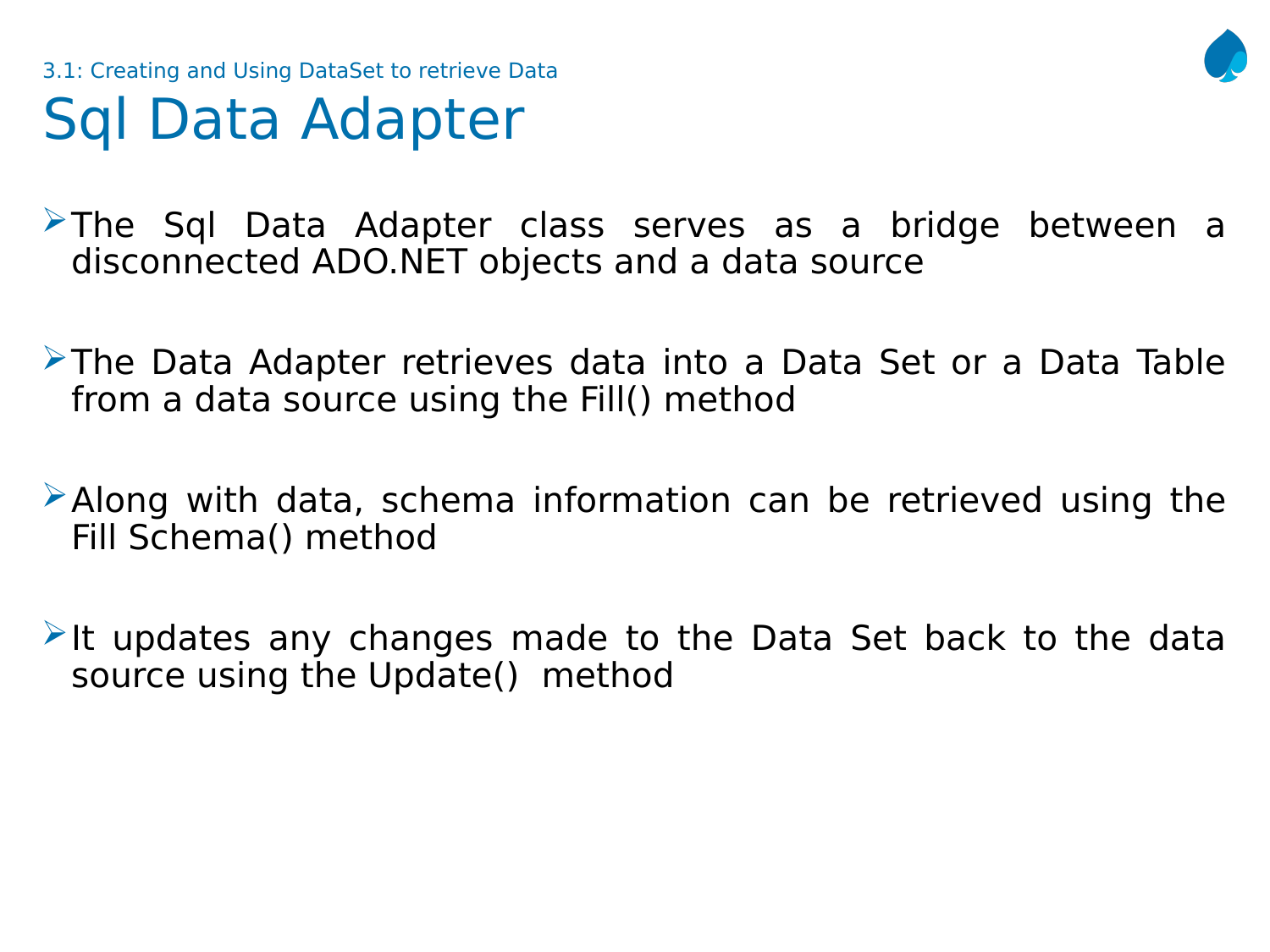

# 3.1: Creating and Using DataSet to retrieve Data Sql Data Adapter
The Sql Data Adapter class serves as a bridge between a disconnected ADO.NET objects and a data source

The Data Adapter retrieves data into a Data Set or a Data Table from a data source using the Fill() method

Along with data, schema information can be retrieved using the Fill Schema() method

It updates any changes made to the Data Set back to the data source using the Update()  method